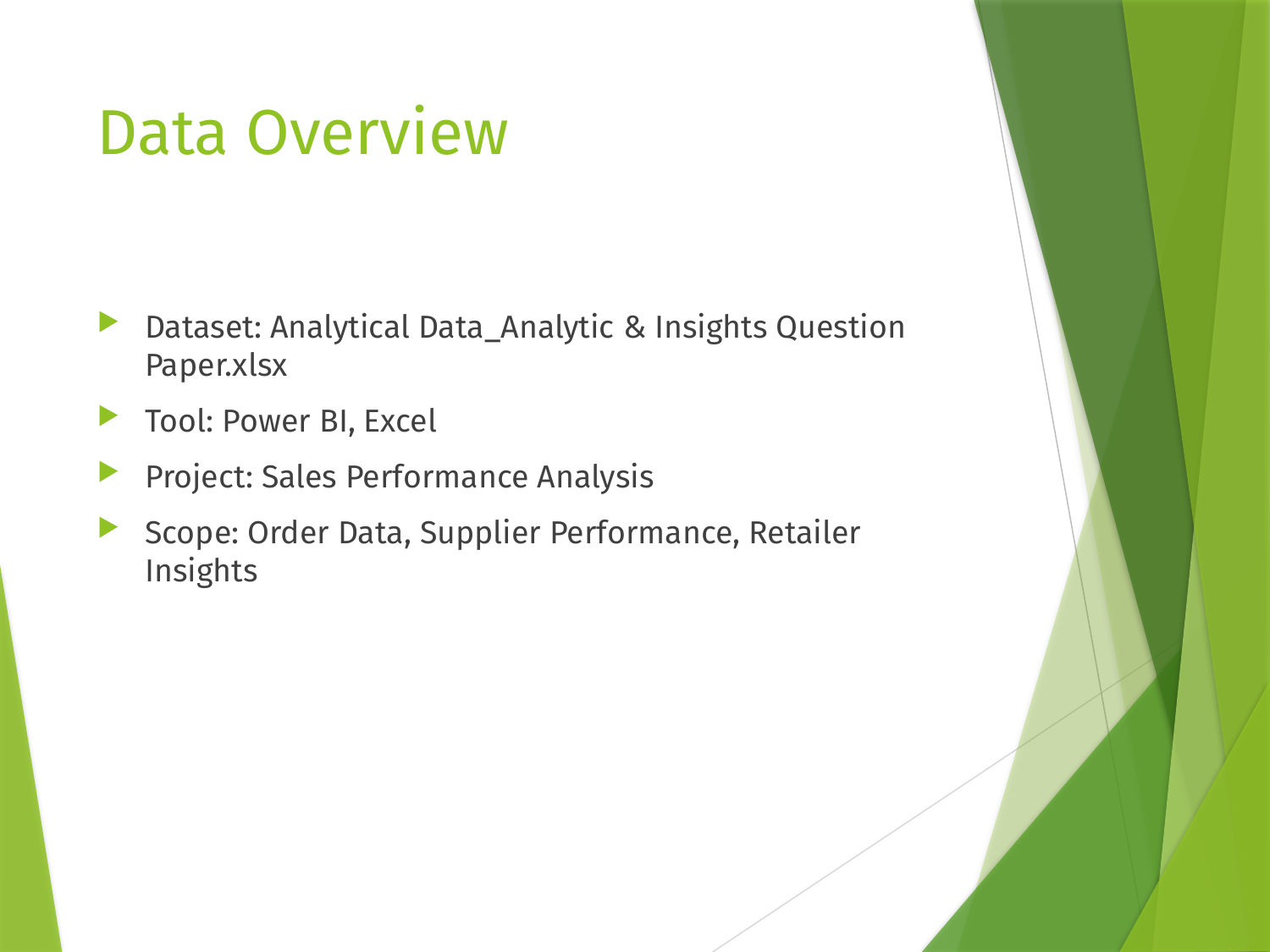

# Data Overview
Dataset: Analytical Data_Analytic & Insights Question Paper.xlsx
Tool: Power BI, Excel
Project: Sales Performance Analysis
Scope: Order Data, Supplier Performance, Retailer Insights